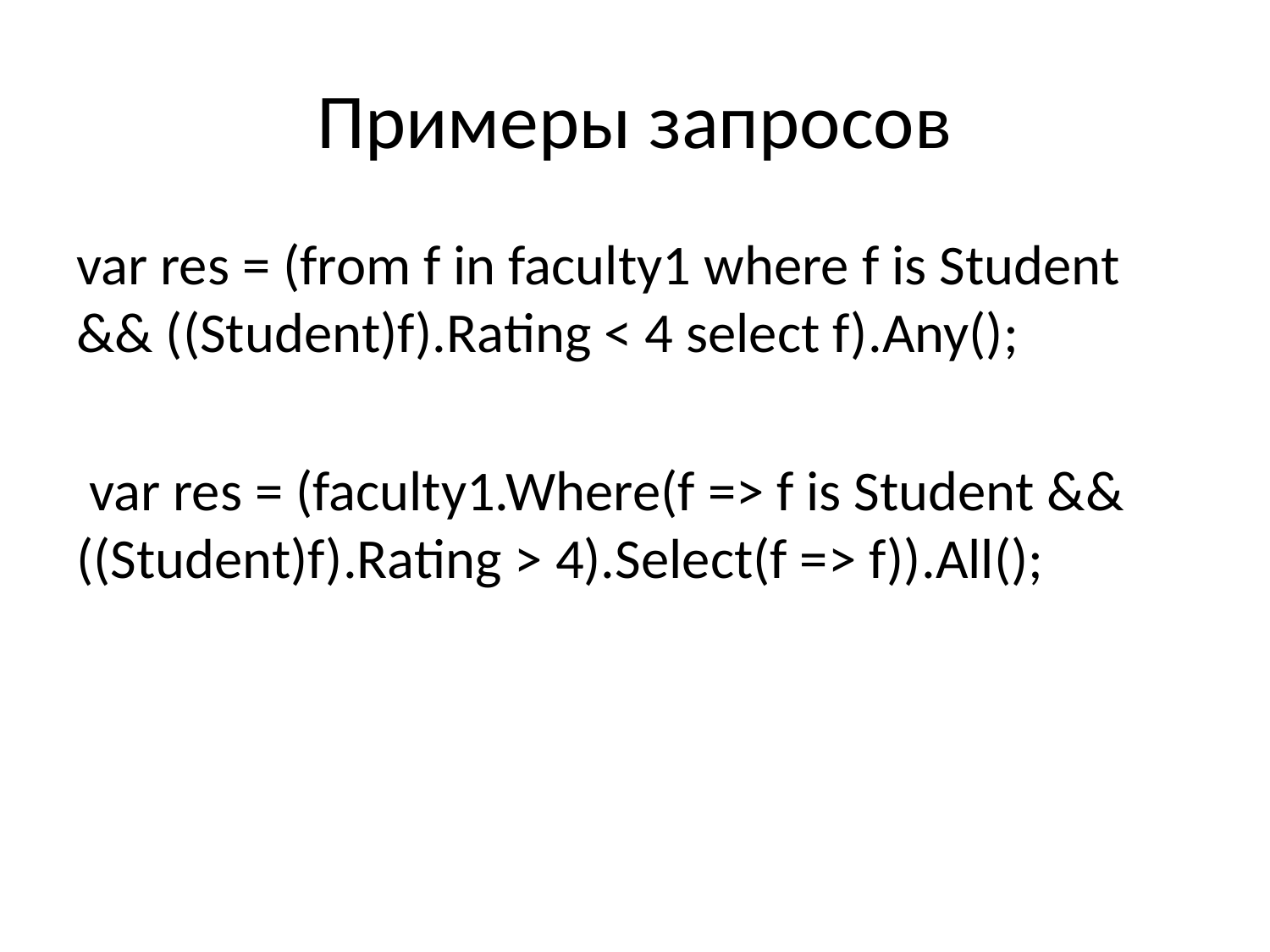

# Примеры запросов
var res = (from f in faculty1 where f is Student && ((Student)f).Rating < 4 select f).Any();

 var res = (faculty1.Where(f => f is Student && ((Student)f).Rating > 4).Select(f => f)).All();